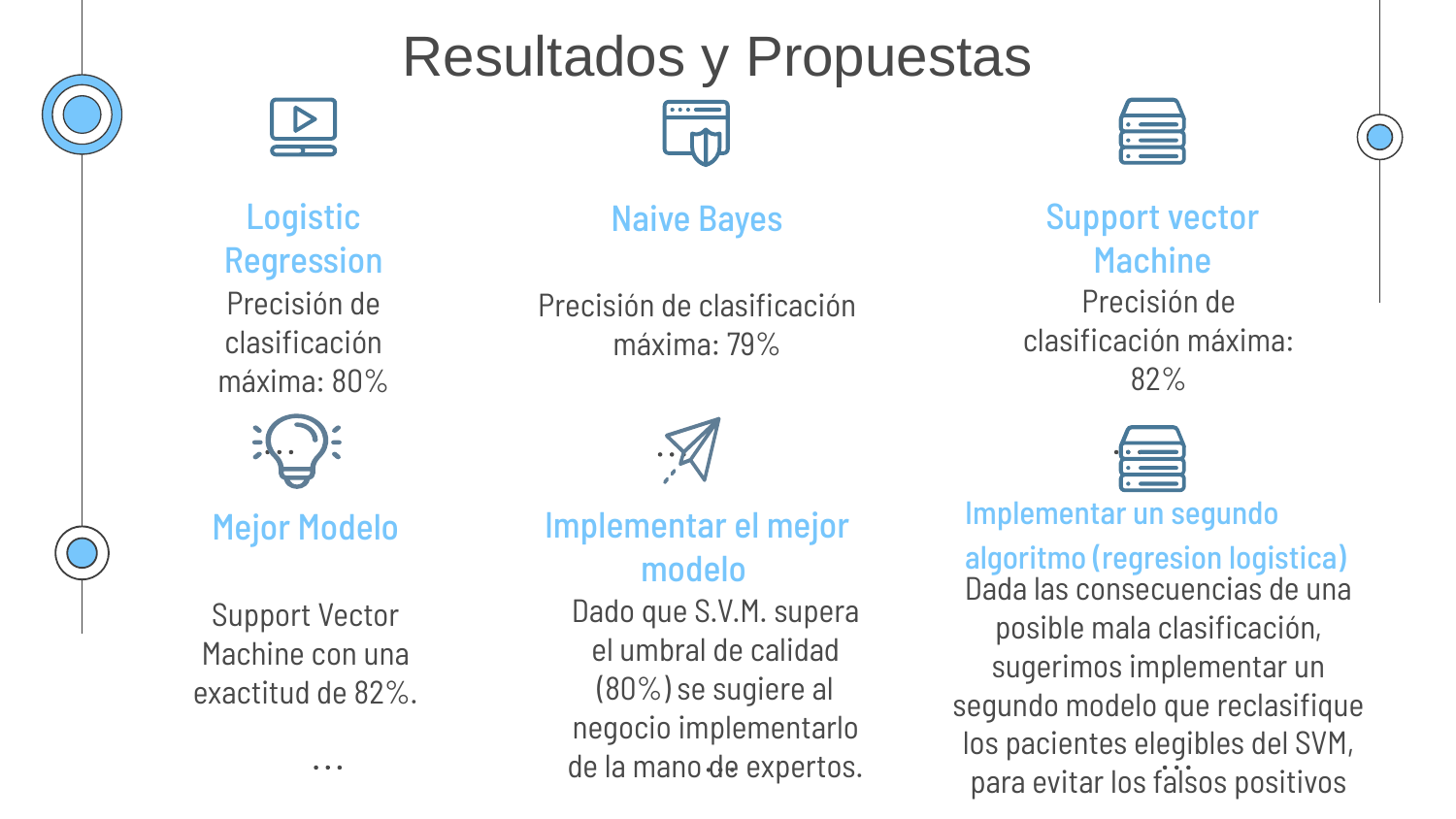

# Resultados y Propuestas

Logistic Regression
Support vector Machine
Naive Bayes
Precisión de clasificación máxima: 82%

Precisión de clasificación máxima: 80%
Precisión de clasificación máxima: 79%

Implementar un segundo algoritmo (regresion logistica)
Implementar el mejor modelo
Mejor Modelo
Dada las consecuencias de una posible mala clasificación, sugerimos implementar un segundo modelo que reclasifique los pacientes elegibles del SVM, para evitar los falsos positivos
Dado que S.V.M. supera el umbral de calidad (80%) se sugiere al negocio implementarlo de la mano de expertos.
Support Vector Machine con una exactitud de 82%.